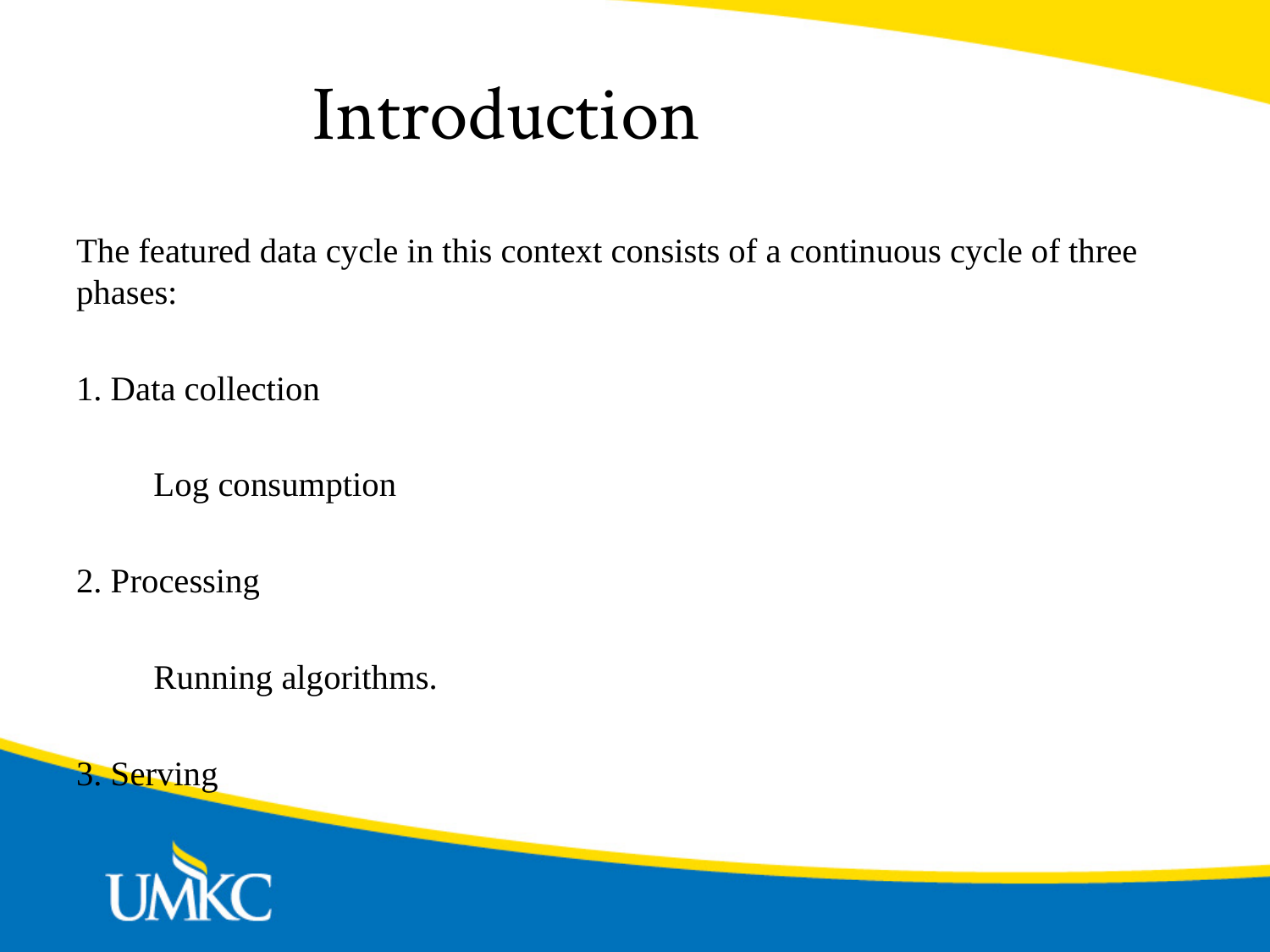

# Introduction
The featured data cycle in this context consists of a continuous cycle of three phases:

1. Data collection

	Log consumption

2. Processing

	Running algorithms.

3. Serving